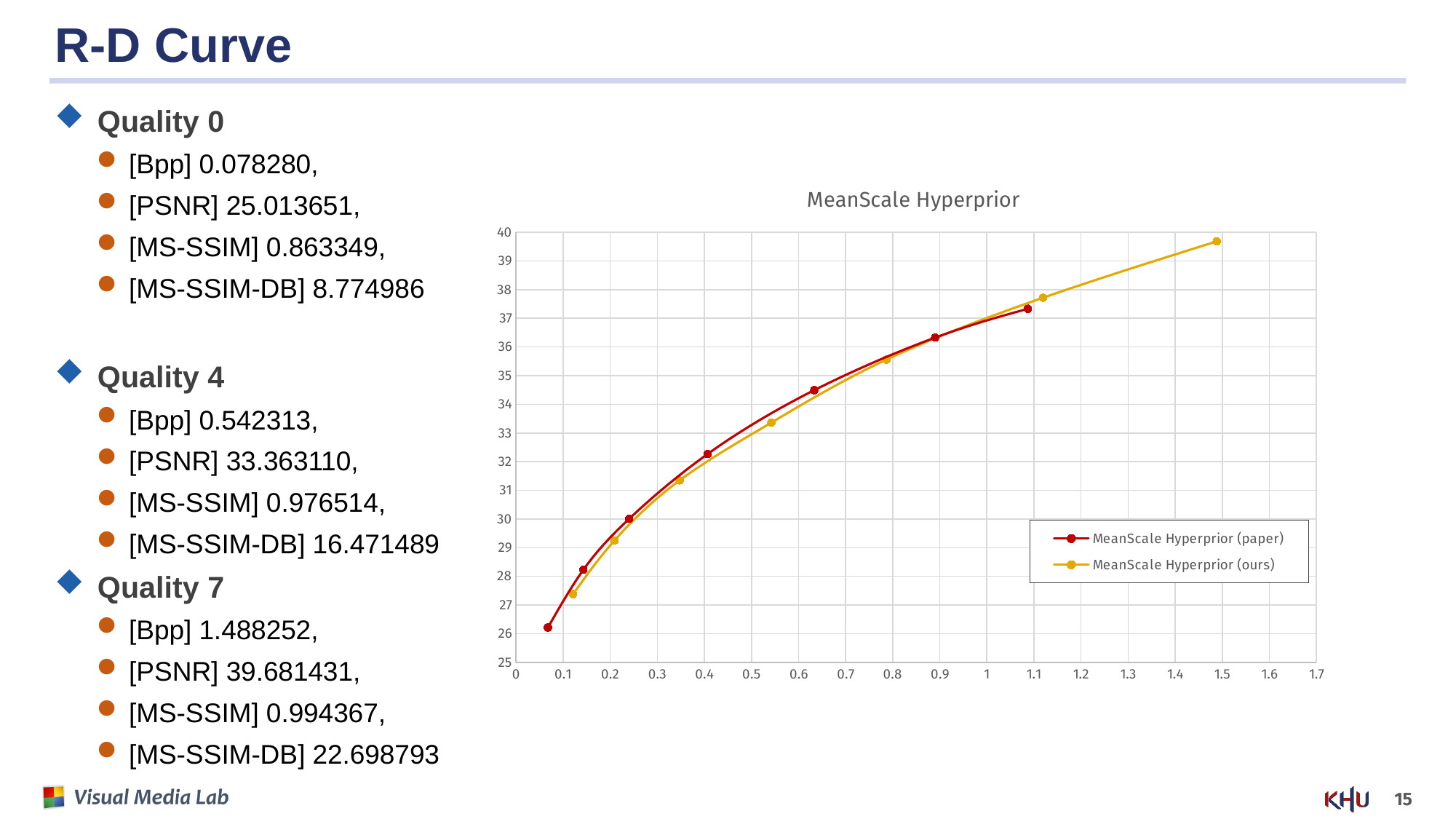

# R-D Curve
Quality 0
[Bpp] 0.078280,
[PSNR] 25.013651,
[MS-SSIM] 0.863349,
[MS-SSIM-DB] 8.774986

Quality 4
[Bpp] 0.542313,
[PSNR] 33.363110,
[MS-SSIM] 0.976514,
[MS-SSIM-DB] 16.471489
Quality 7
[Bpp] 1.488252,
[PSNR] 39.681431,
[MS-SSIM] 0.994367,
[MS-SSIM-DB] 22.698793

### Chart: MeanScale Hyperprior

| Category | MeanScale Hyperprior (paper) | MeanScale Hyperprior (ours) |
|---|---|---|